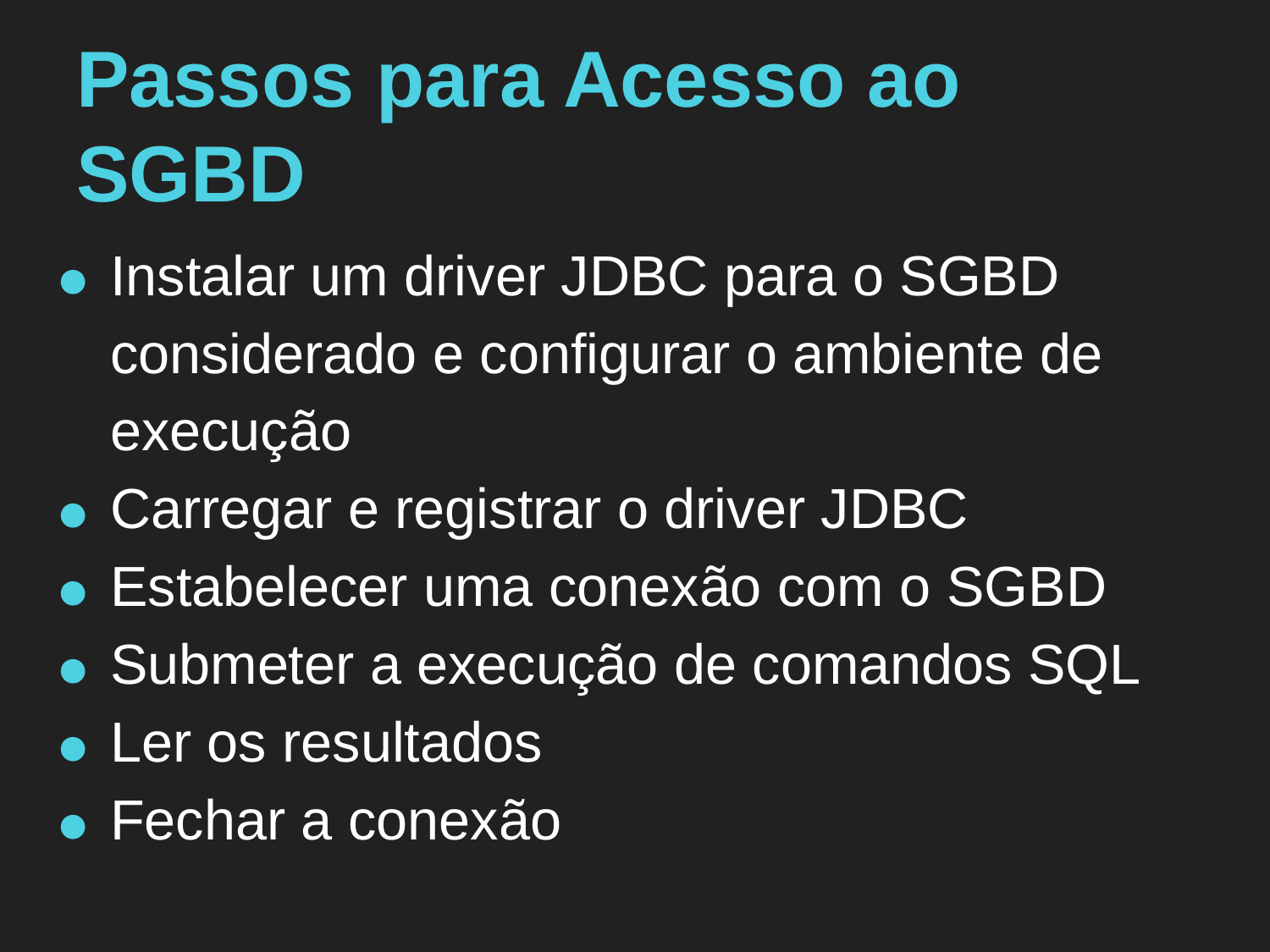

# Passos para Acesso ao SGBD
Instalar um driver JDBC para o SGBD considerado e configurar o ambiente de execução
Carregar e registrar o driver JDBC
Estabelecer uma conexão com o SGBD
Submeter a execução de comandos SQL
Ler os resultados
Fechar a conexão